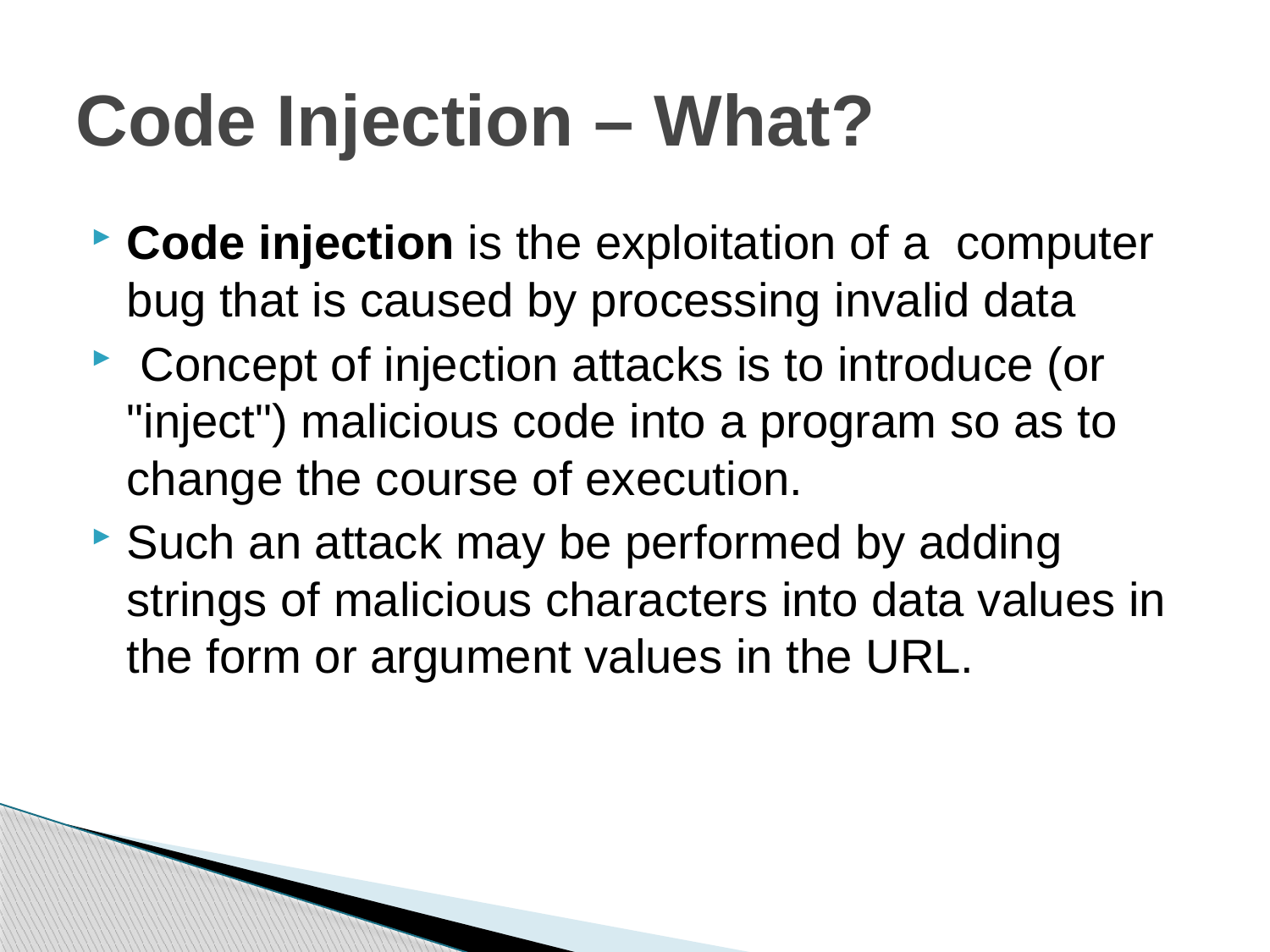

# Code Injection – What?
Code injection is the exploitation of a  computer bug that is caused by processing invalid data
 Concept of injection attacks is to introduce (or "inject") malicious code into a program so as to change the course of execution.
Such an attack may be performed by adding strings of malicious characters into data values in the form or argument values in the URL.